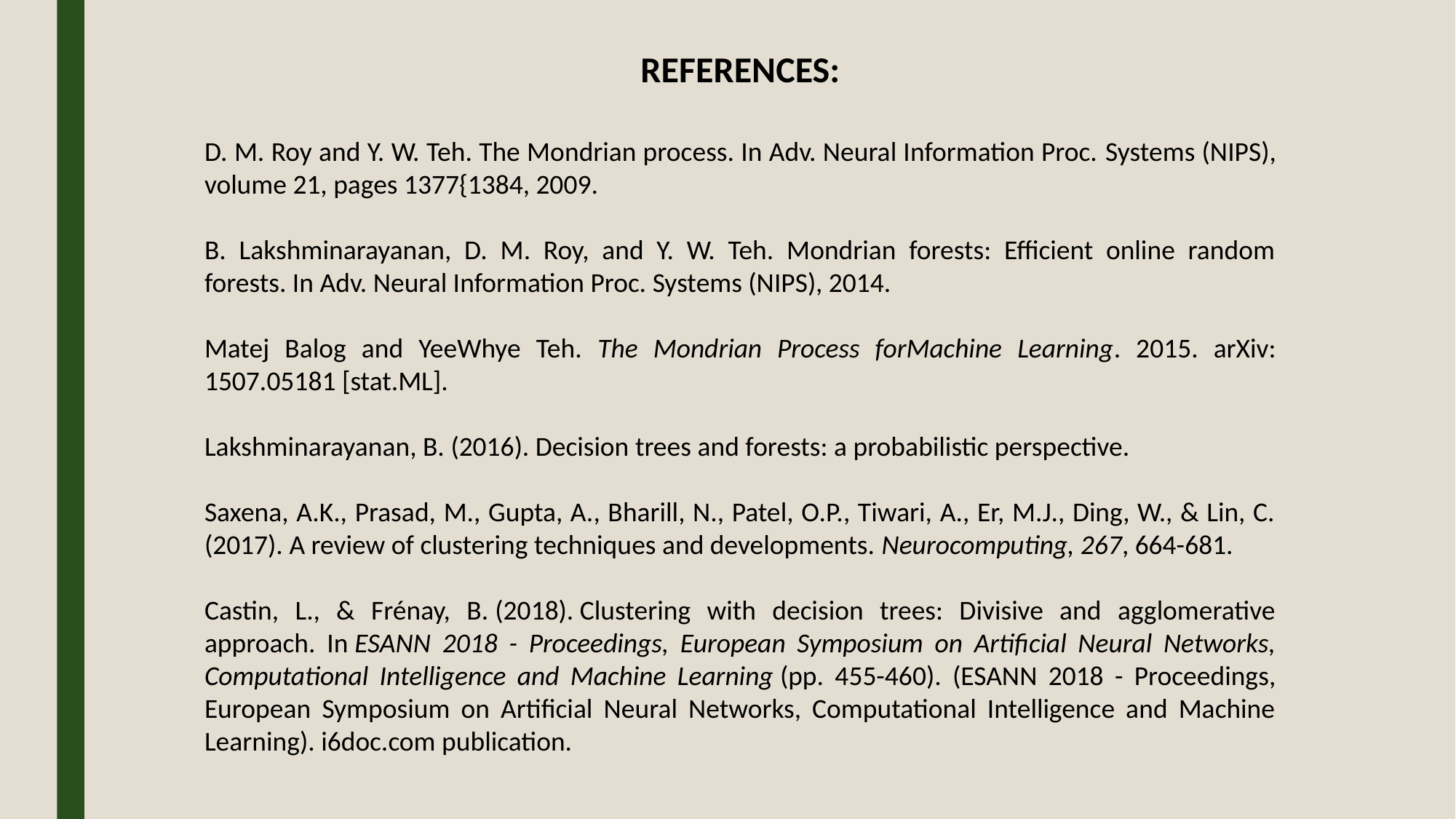

REFERENCES:

D. M. Roy and Y. W. Teh. The Mondrian process. In Adv. Neural Information Proc. Systems (NIPS), volume 21, pages 1377{1384, 2009.

B. Lakshminarayanan, D. M. Roy, and Y. W. Teh. Mondrian forests: Efficient online random forests. In Adv. Neural Information Proc. Systems (NIPS), 2014.

Matej Balog and YeeWhye Teh. The Mondrian Process forMachine Learning. 2015. arXiv: 1507.05181 [stat.ML].

Lakshminarayanan, B. (2016). Decision trees and forests: a probabilistic perspective.

Saxena, A.K., Prasad, M., Gupta, A., Bharill, N., Patel, O.P., Tiwari, A., Er, M.J., Ding, W., & Lin, C. (2017). A review of clustering techniques and developments. Neurocomputing, 267, 664-681.

Castin, L., & Frénay, B. (2018). Clustering with decision trees: Divisive and agglomerative approach. In ESANN 2018 - Proceedings, European Symposium on Artificial Neural Networks, Computational Intelligence and Machine Learning (pp. 455-460). (ESANN 2018 - Proceedings, European Symposium on Artificial Neural Networks, Computational Intelligence and Machine Learning). i6doc.com publication.